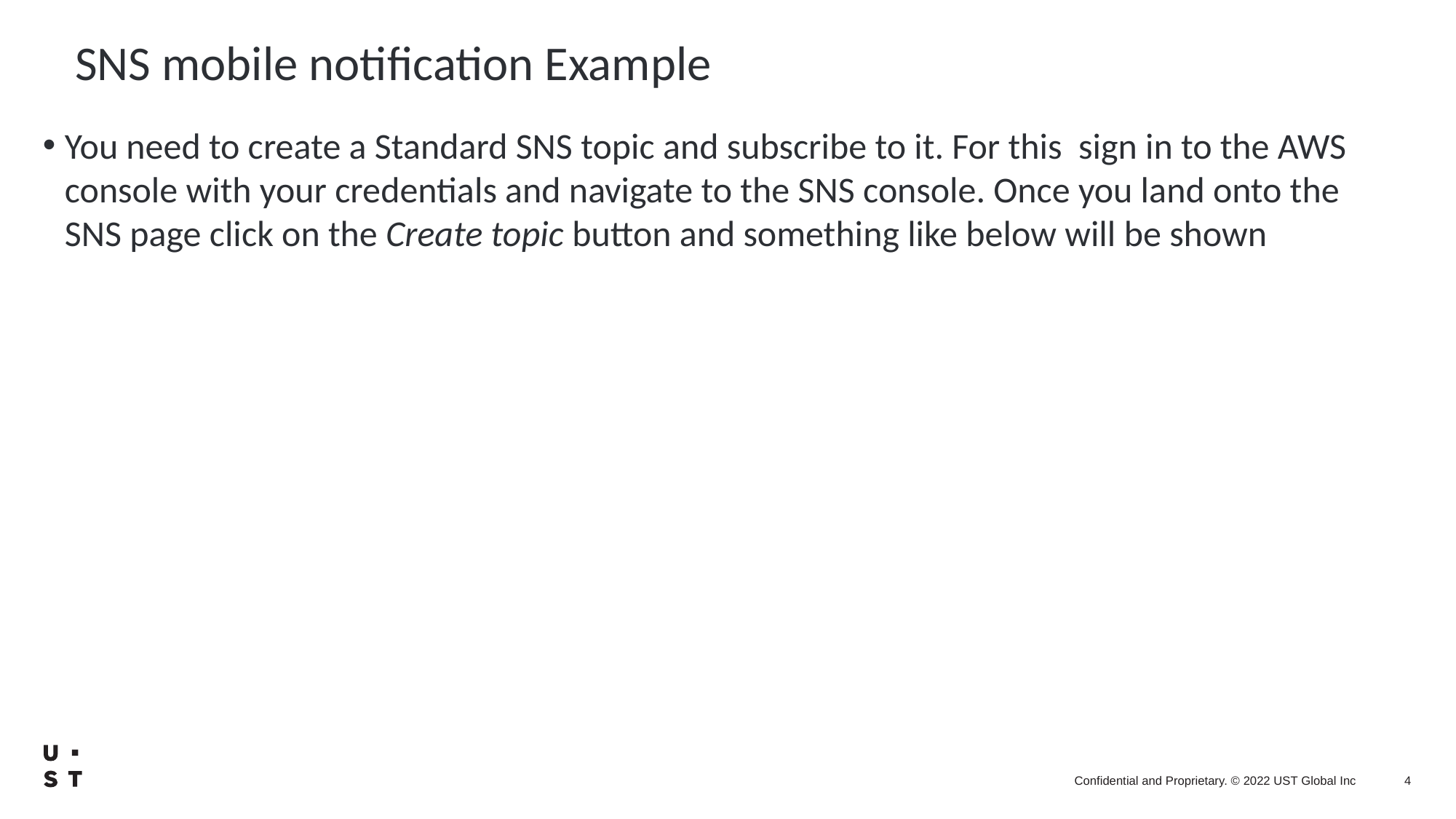

# SNS mobile notification Example
You need to create a Standard SNS topic and subscribe to it. For this  sign in to the AWS console with your credentials and navigate to the SNS console. Once you land onto the SNS page click on the Create topic button and something like below will be shown